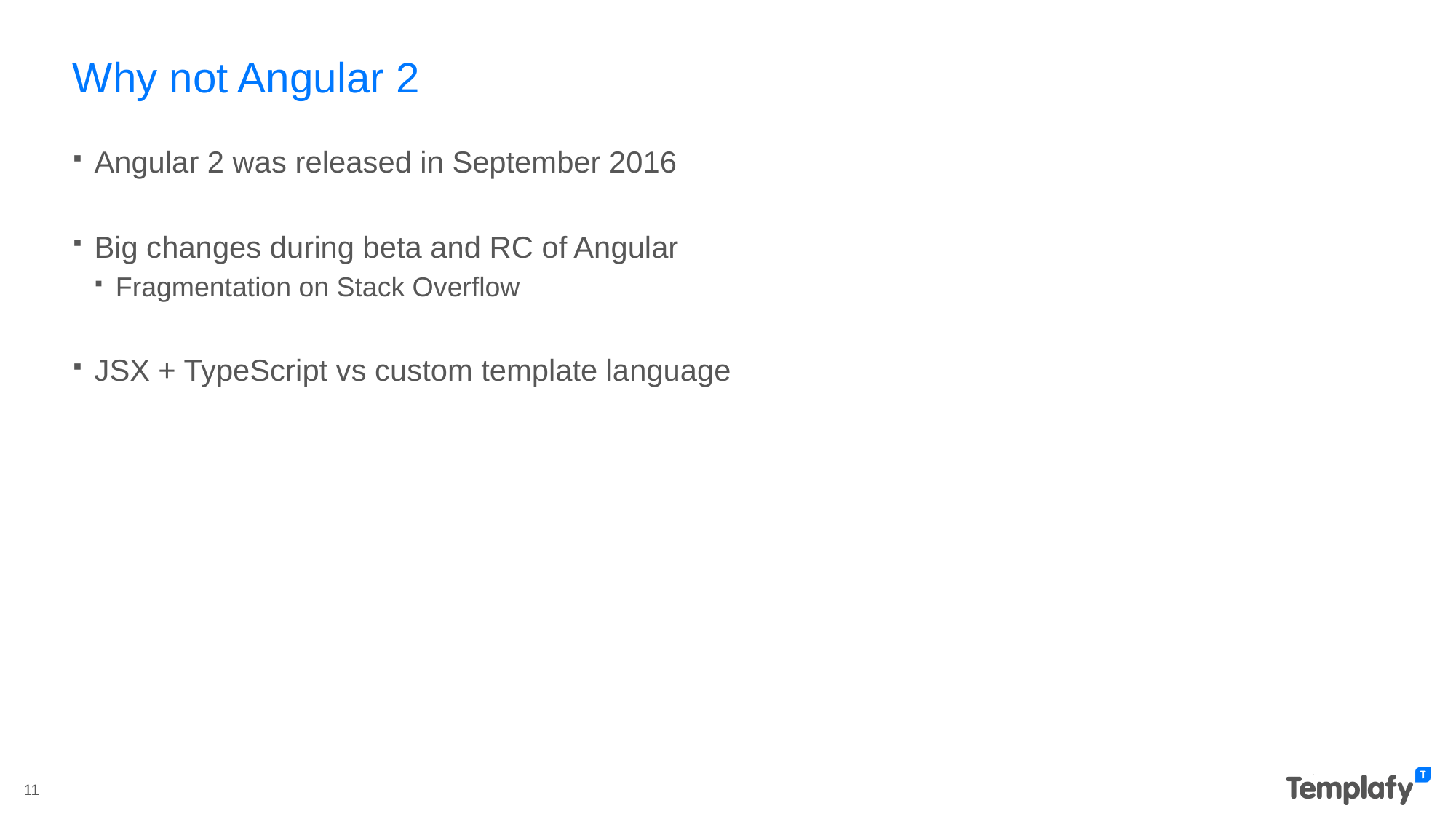

# Why not Angular 2
Angular 2 was released in September 2016

Big changes during beta and RC of Angular
Fragmentation on Stack Overflow

JSX + TypeScript vs custom template language

11